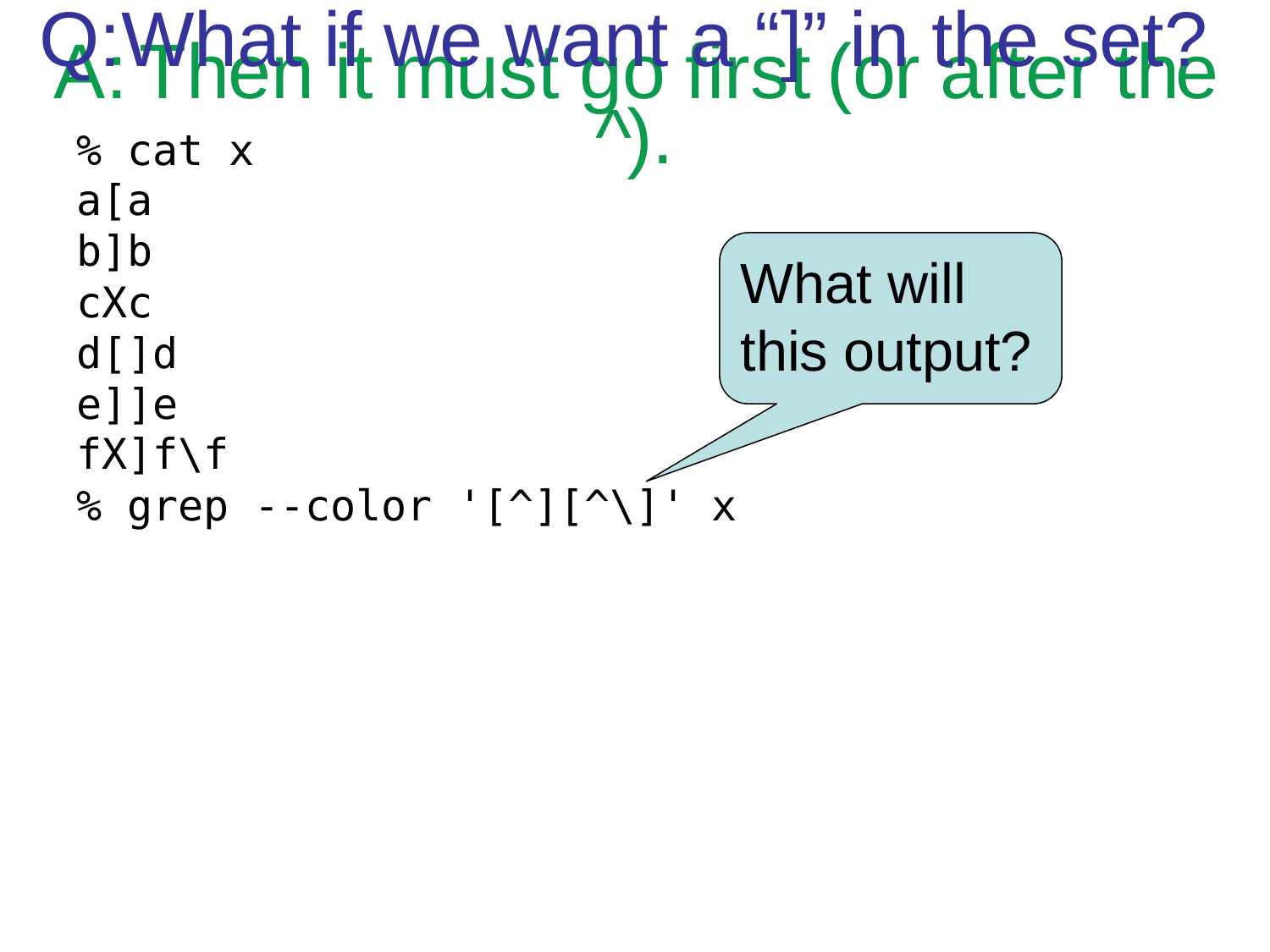

Q:What if we want to find a “]”?
A: Then it must go first (or after the ^).
Q:What if we want a “]” in the set?
% cat x
a[a
b]b
cXc
d[]d
e]]e
fX]f\f
% grep --color '[^][^\]' x
What will this output?